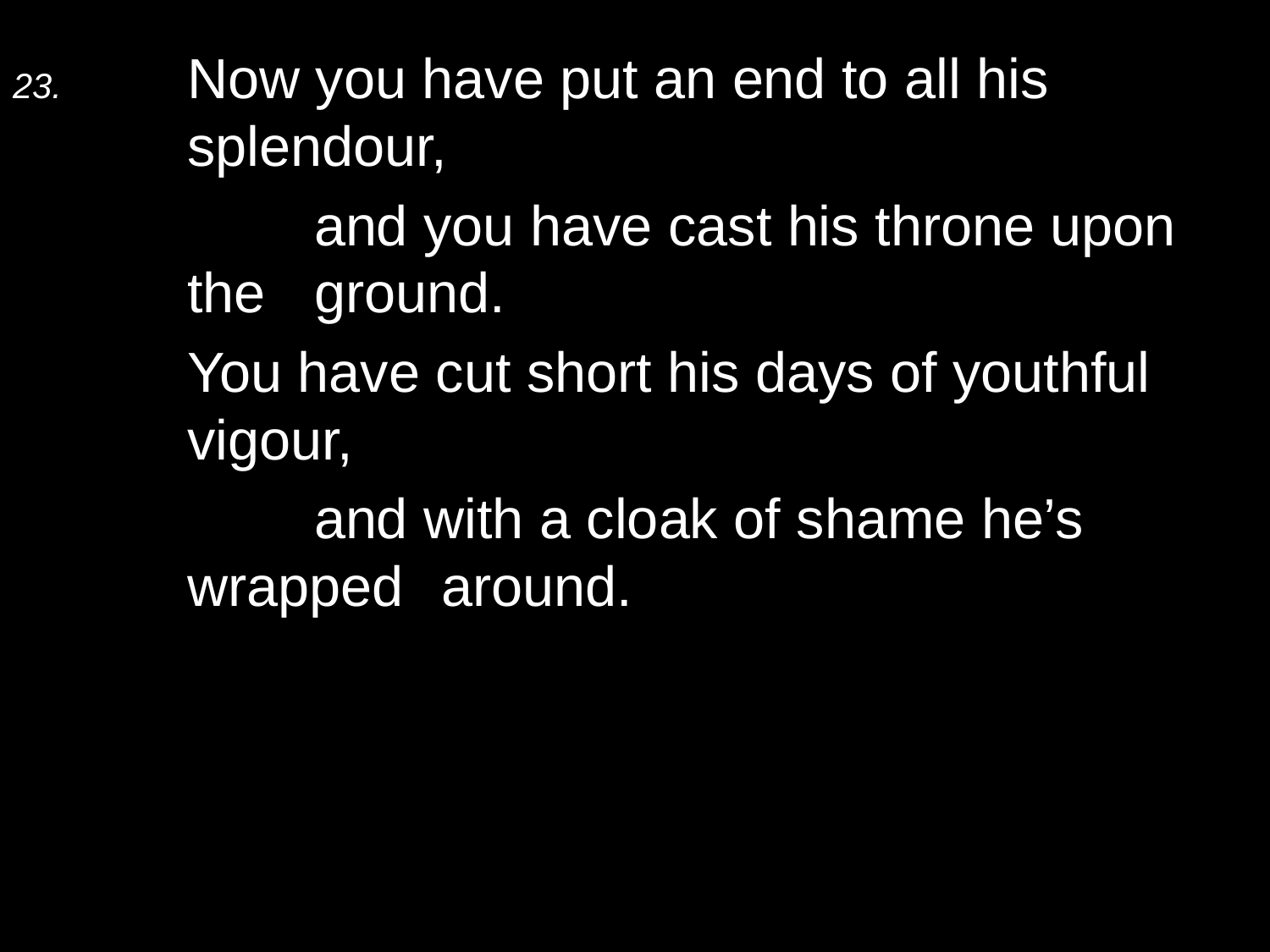

23.	Now you have put an end to all his splendour,
		and you have cast his throne upon the 	ground.
	You have cut short his days of youthful vigour,
		and with a cloak of shame he’s wrapped 	around.